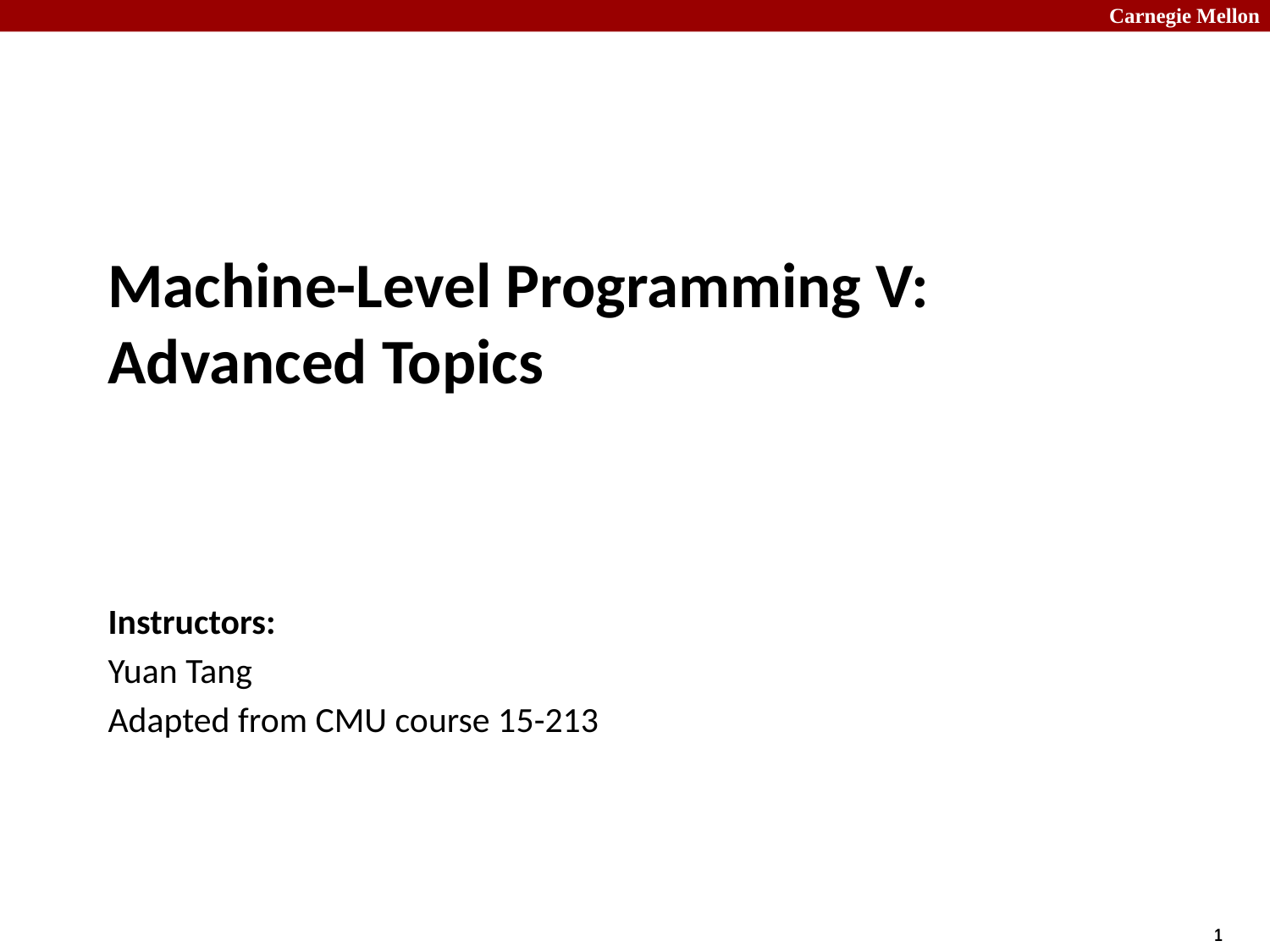

# Machine-Level Programming V: Advanced Topics
Instructors:
Yuan Tang
Adapted from CMU course 15-213